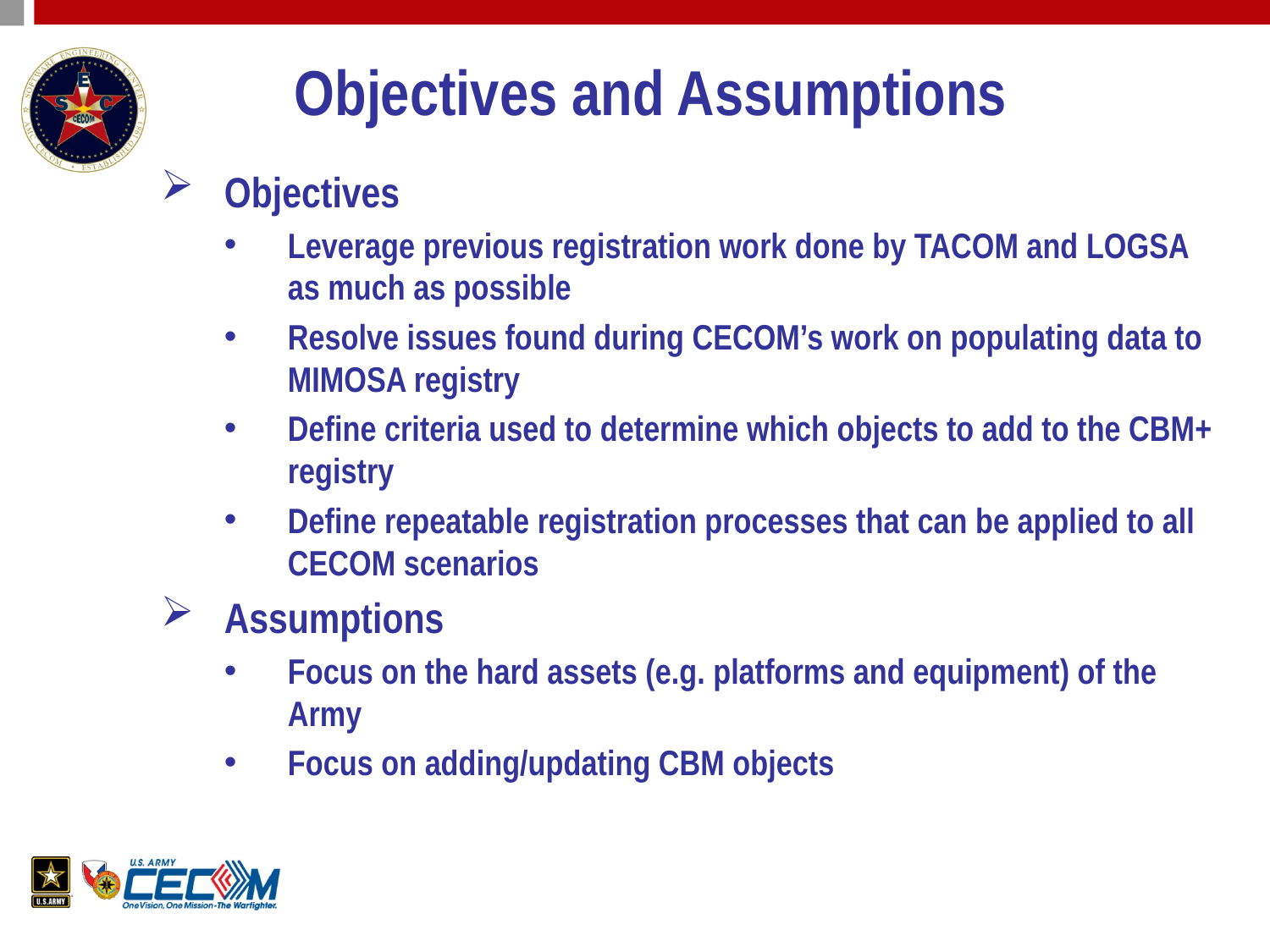

# Objectives and Assumptions
Objectives
Leverage previous registration work done by TACOM and LOGSA as much as possible
Resolve issues found during CECOM’s work on populating data to MIMOSA registry
Define criteria used to determine which objects to add to the CBM+ registry
Define repeatable registration processes that can be applied to all CECOM scenarios
Assumptions
Focus on the hard assets (e.g. platforms and equipment) of the Army
Focus on adding/updating CBM objects